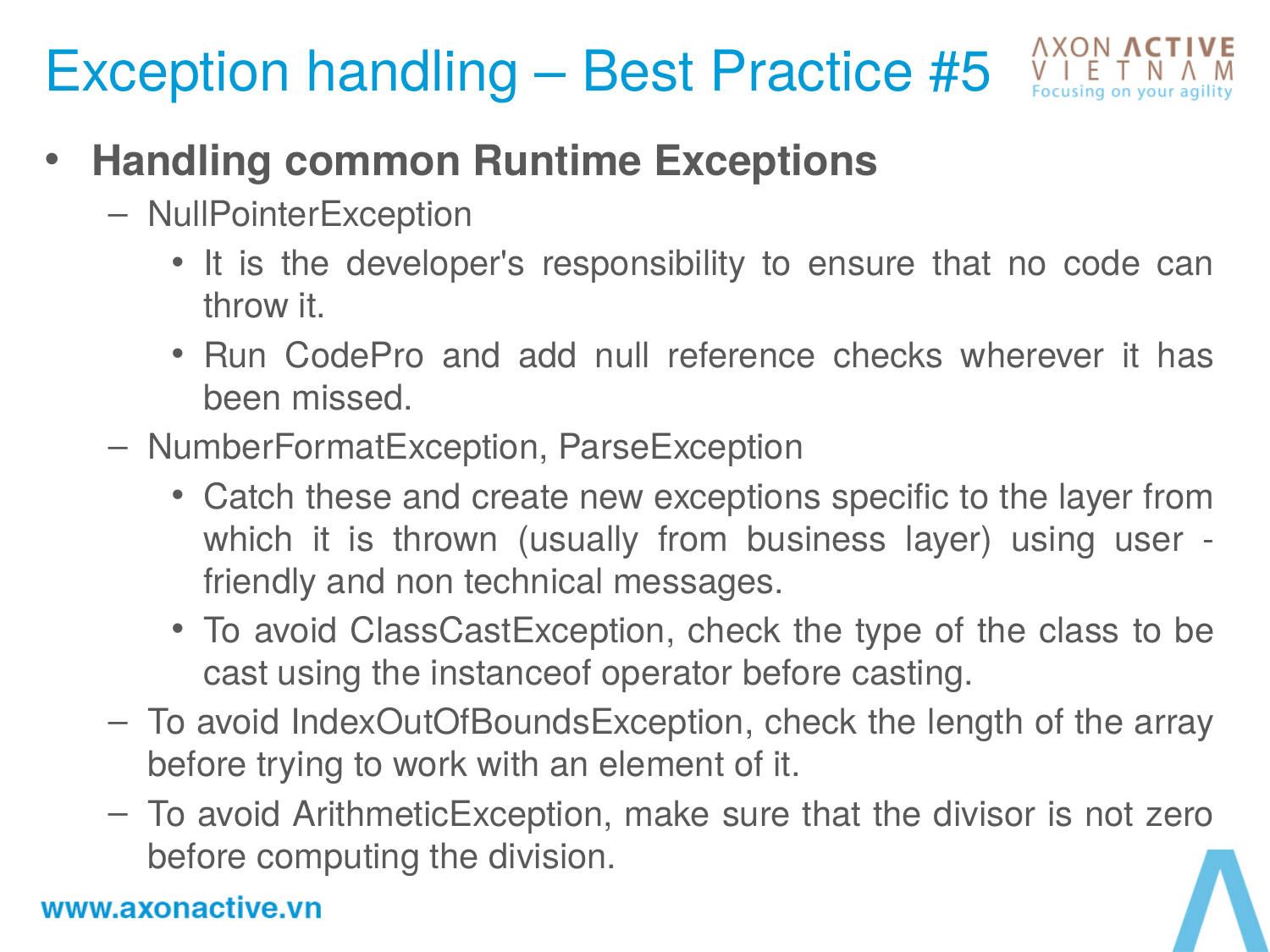

# Exception handling – Best Practice #5
Handling common Runtime Exceptions
NullPointerException
It is the developer's responsibility to ensure that no code can throw it.
Run CodePro and add null reference checks wherever it has been missed.
NumberFormatException, ParseException
Catch these and create new exceptions specific to the layer from which it is thrown (usually from business layer) using user -friendly and non technical messages.
To avoid ClassCastException, check the type of the class to be cast using the instanceof operator before casting.
To avoid IndexOutOfBoundsException, check the length of the array before trying to work with an element of it.
To avoid ArithmeticException, make sure that the divisor is not zero before computing the division.